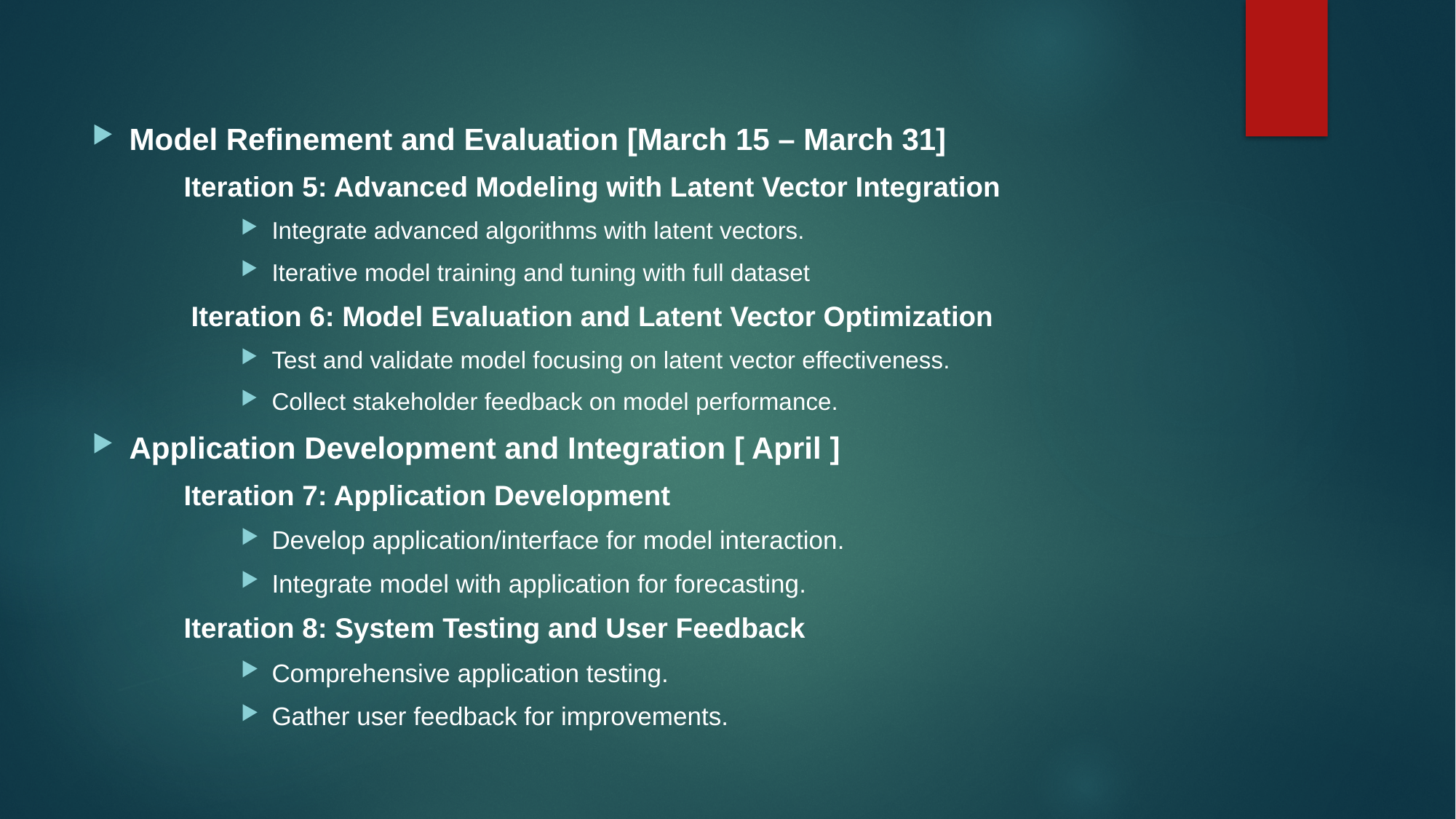

Model Refinement and Evaluation [March 15 – March 31]
		Iteration 5: Advanced Modeling with Latent Vector Integration
Integrate advanced algorithms with latent vectors.
Iterative model training and tuning with full dataset
Iteration 6: Model Evaluation and Latent Vector Optimization
Test and validate model focusing on latent vector effectiveness.
Collect stakeholder feedback on model performance.
Application Development and Integration [ April ]
		Iteration 7: Application Development
Develop application/interface for model interaction.
Integrate model with application for forecasting.
		Iteration 8: System Testing and User Feedback
Comprehensive application testing.
Gather user feedback for improvements.